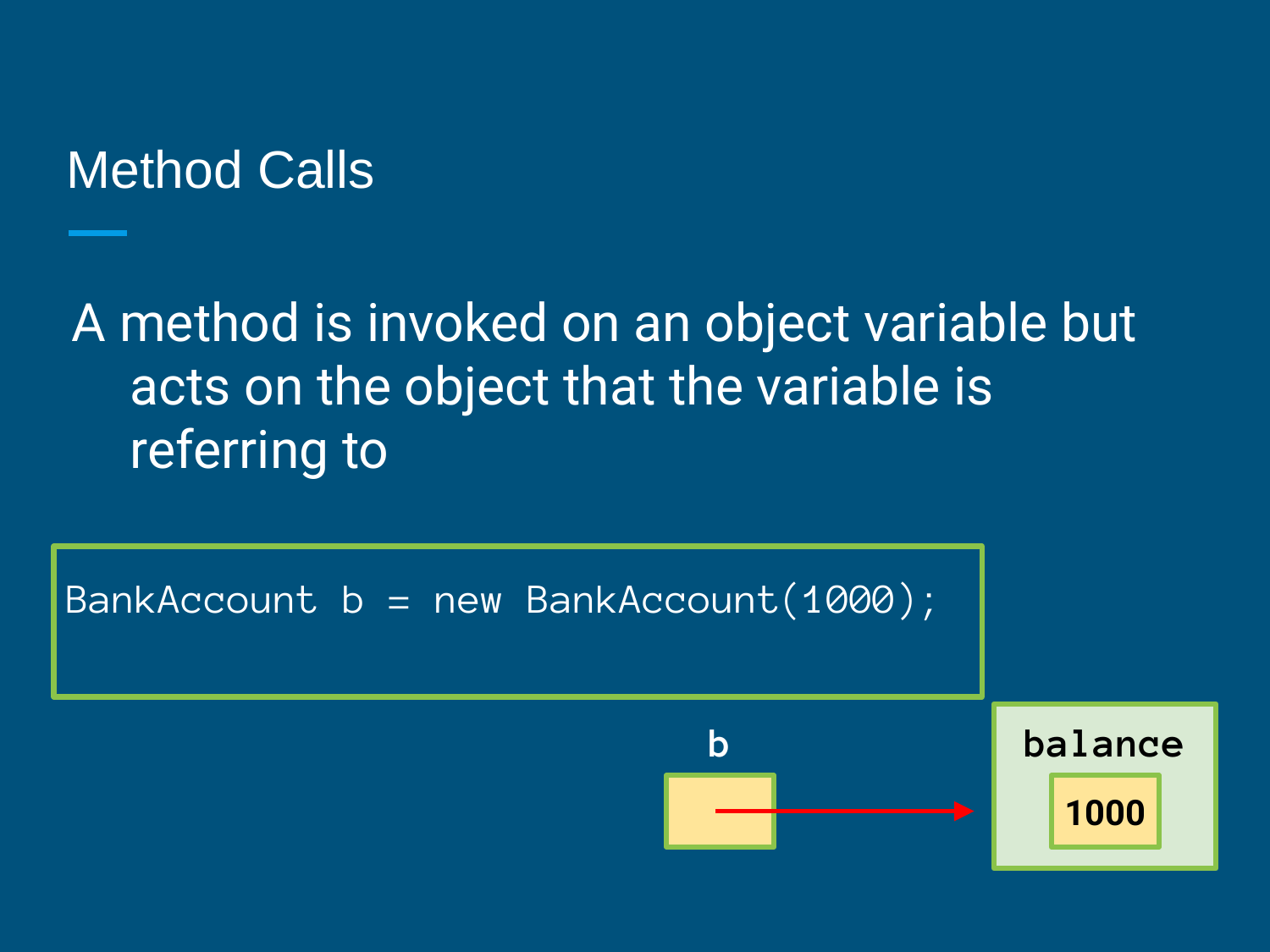

# Method Calls
A method is invoked on an object variable but acts on the object that the variable is referring to
BankAccount b = new BankAccount(1000);

b

balance

1000